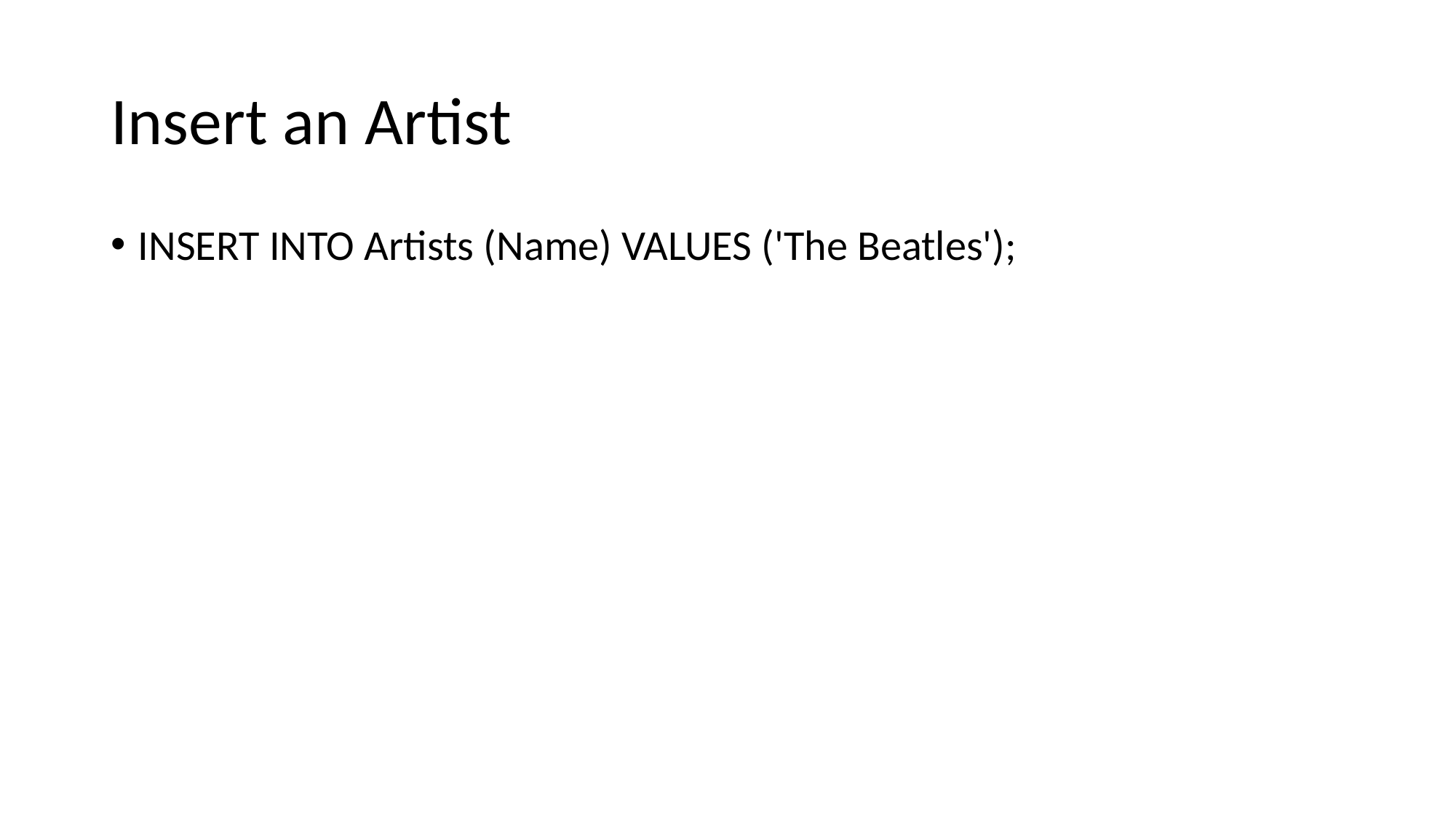

# Insert an Artist
INSERT INTO Artists (Name) VALUES ('The Beatles');